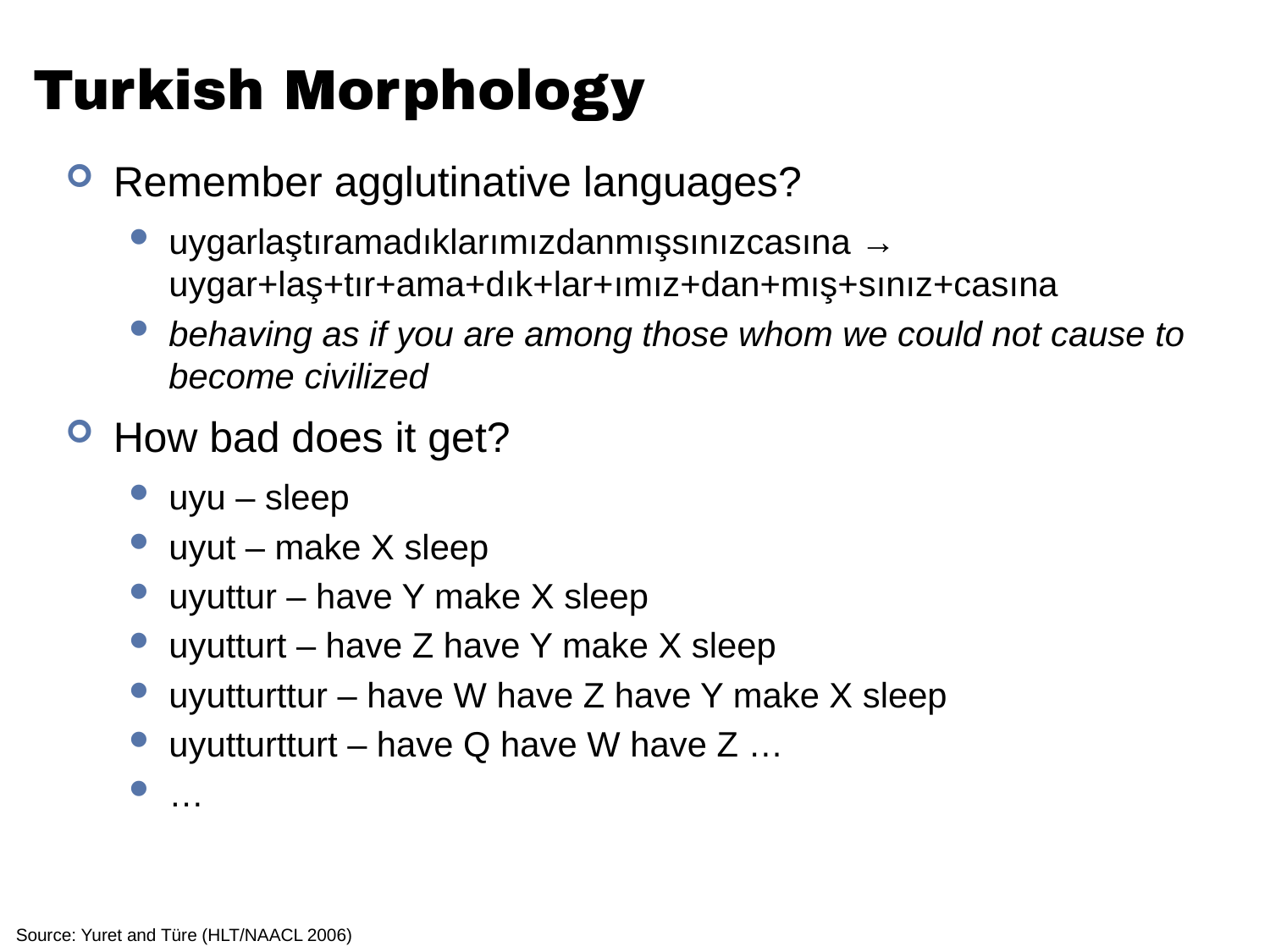

# Turkish Morphology
Remember agglutinative languages?
uygarlaştıramadıklarımızdanmışsınızcasına →
uygar+laş+tır+ama+dık+lar+ımız+dan+mış+sınız+casına
behaving as if you are among those whom we could not cause to become civilized
How bad does it get?
uyu – sleep
uyut – make X sleep
uyuttur – have Y make X sleep
uyutturt – have Z have Y make X sleep
uyutturttur – have W have Z have Y make X sleep
uyutturtturt – have Q have W have Z …
…
Source: Yuret and Türe (HLT/NAACL 2006)